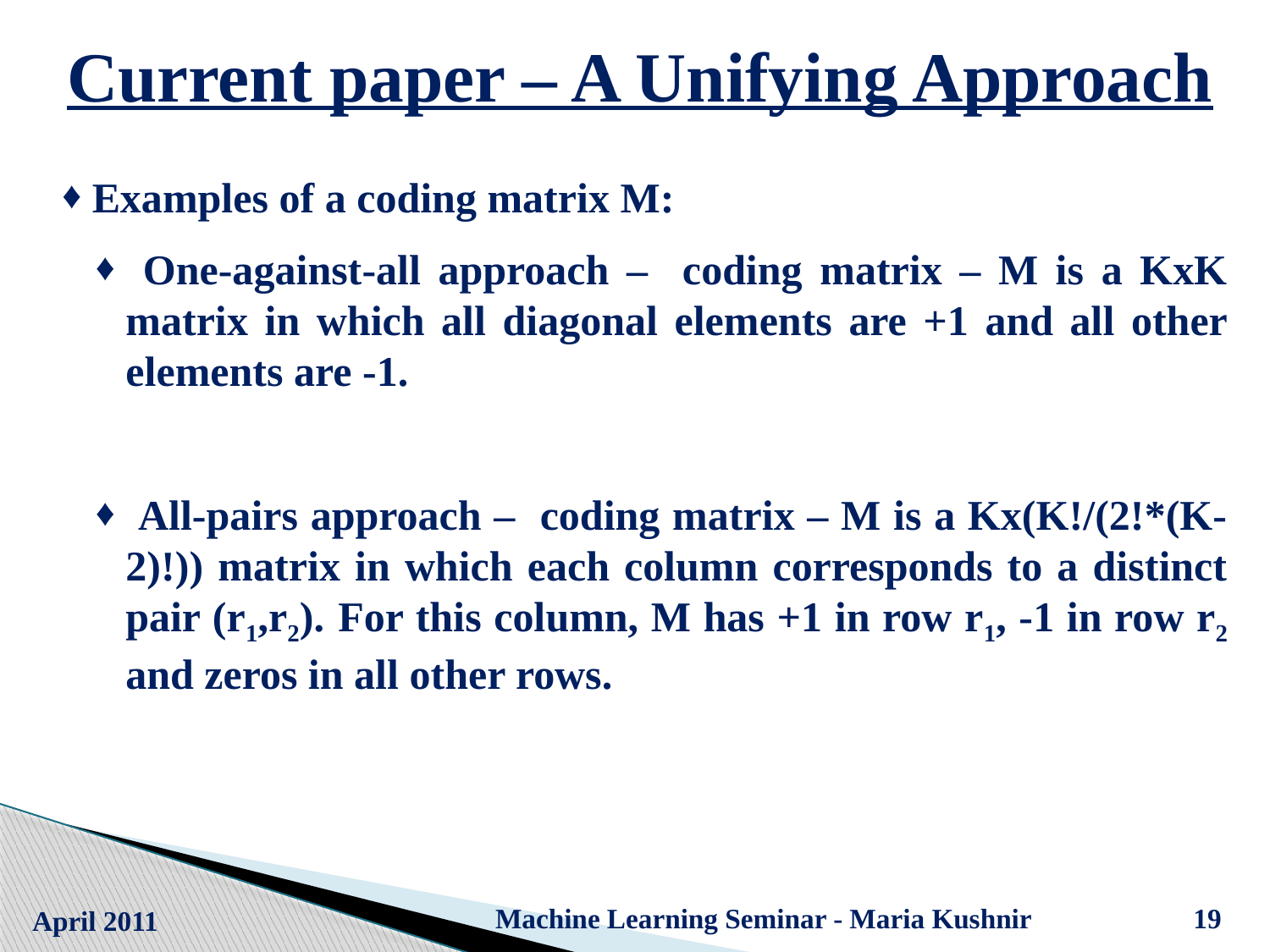

# Current paper – A Unifying Approach

 Examples of a coding matrix M:
 One-against-all approach –  coding matrix – M is a KxK matrix in which all diagonal elements are +1 and all other elements are -1.

 All-pairs approach –  coding matrix – M is a Kx(K!/(2!*(K-2)!)) matrix in which each column corresponds to a distinct pair (r1,r2). For this column, M has +1 in row r1, -1 in row r2 and zeros in all other rows.
Machine Learning Seminar - Maria Kushnir
19
April 2011